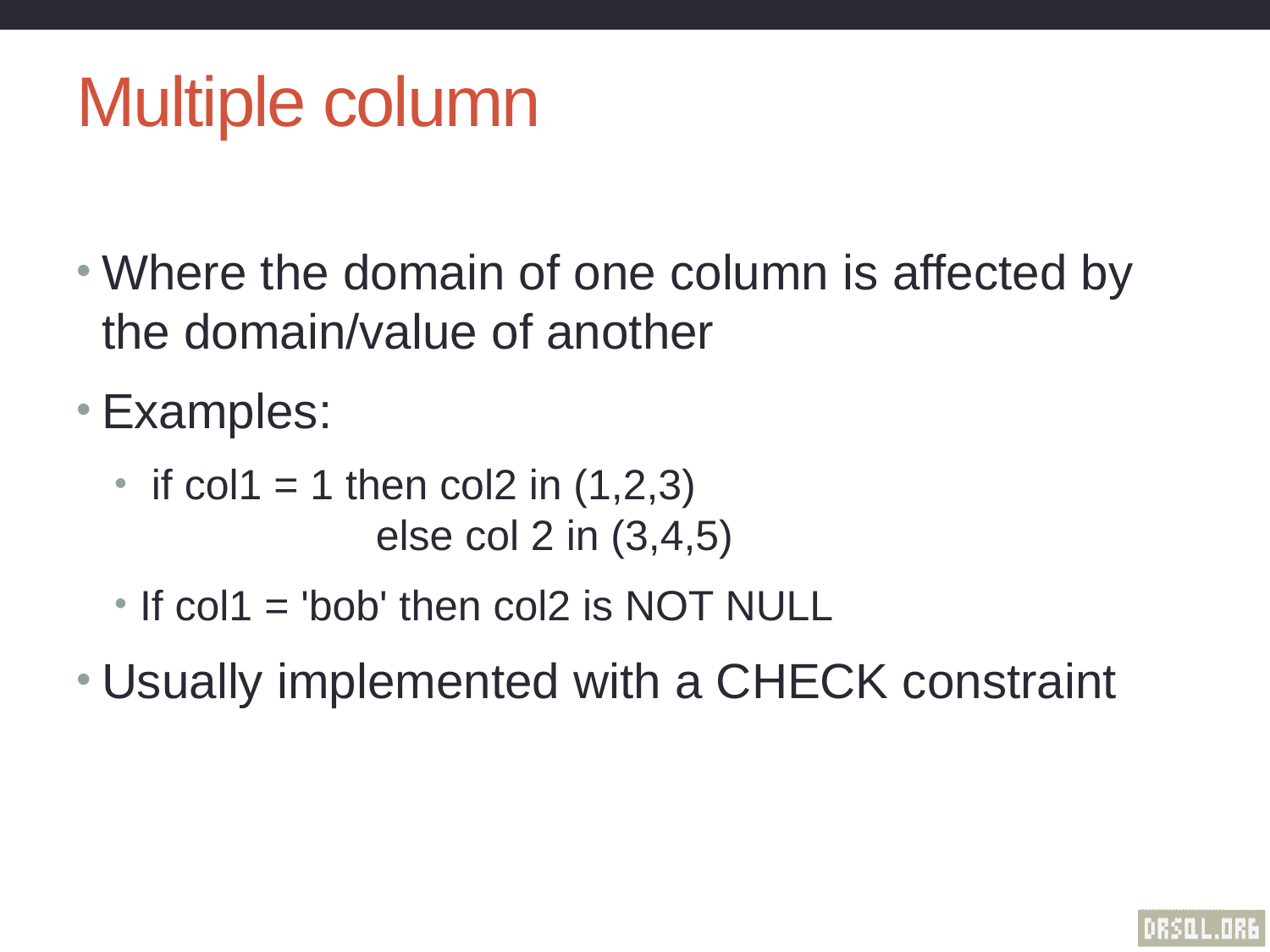

# Multiple column
Where the domain of one column is affected by the domain/value of another
Examples:
 if col1 = 1 then col2 in (1,2,3)
                    else col 2 in (3,4,5)
If col1 = 'bob' then col2 is NOT NULL
Usually implemented with a CHECK constraint